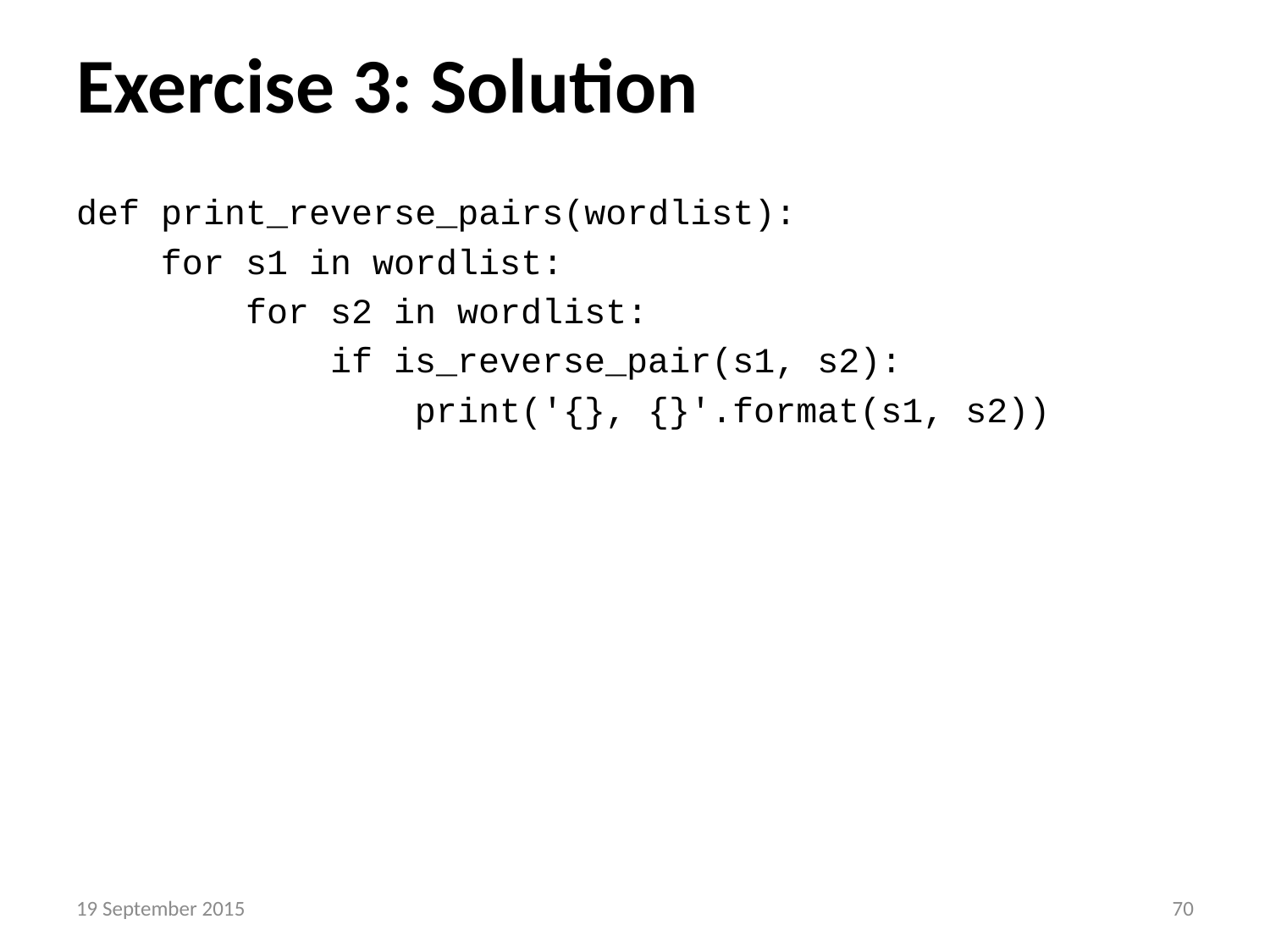

# Exercise 3: Solution
def print_reverse_pairs(wordlist):
    for s1 in wordlist:
        for s2 in wordlist:
            if is_reverse_pair(s1, s2):
                print('{}, {}'.format(s1, s2))
19 September 2015
70